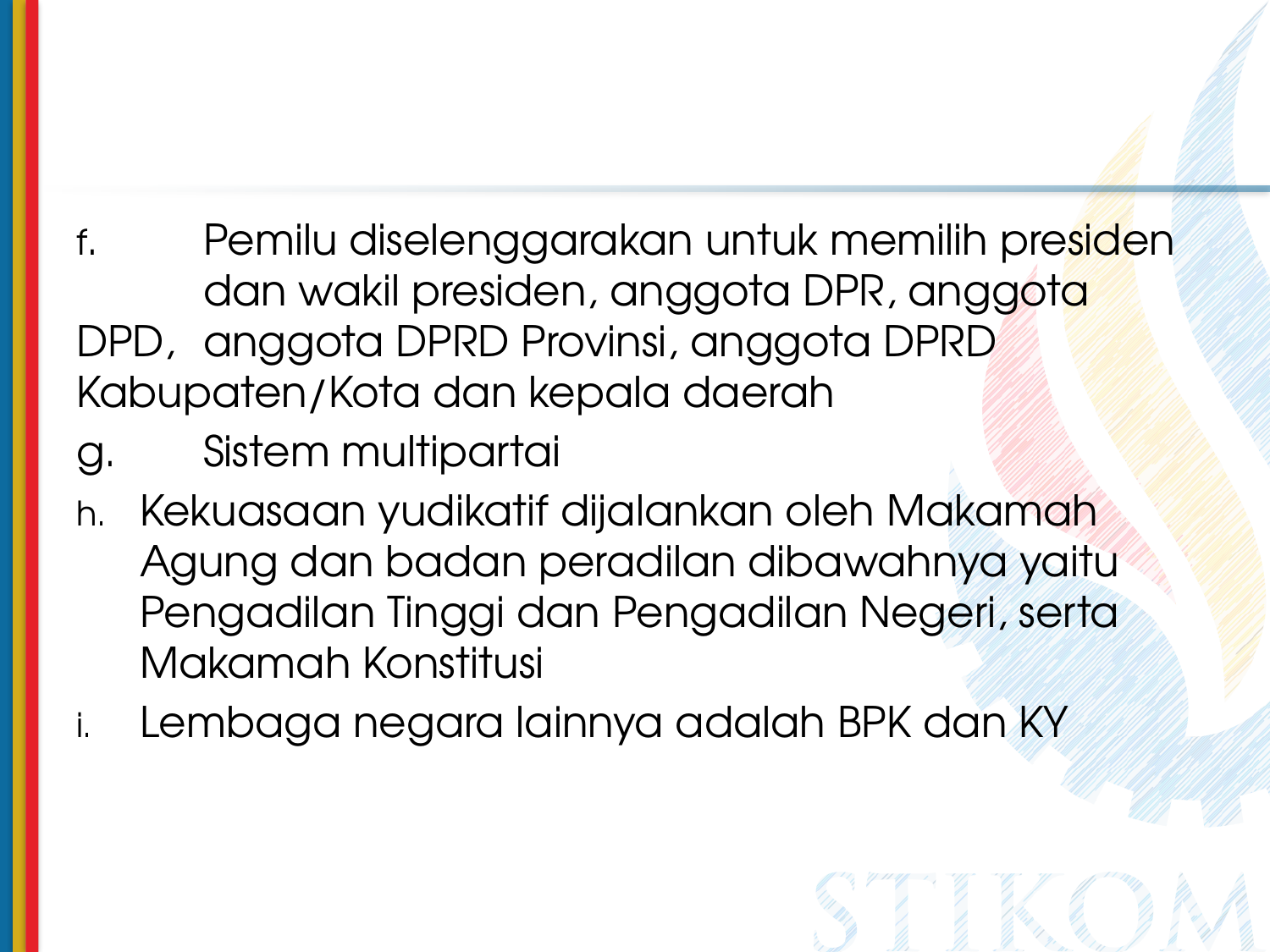

f. 	Pemilu diselenggarakan untuk memilih presiden 	dan wakil presiden, anggota DPR, anggota DPD, 	anggota DPRD Provinsi, anggota DPRD 	Kabupaten/Kota dan kepala daerah
g. 	Sistem multipartai
Kekuasaan yudikatif dijalankan oleh Makamah Agung dan badan peradilan dibawahnya yaitu Pengadilan Tinggi dan Pengadilan Negeri, serta Makamah Konstitusi
Lembaga negara lainnya adalah BPK dan KY